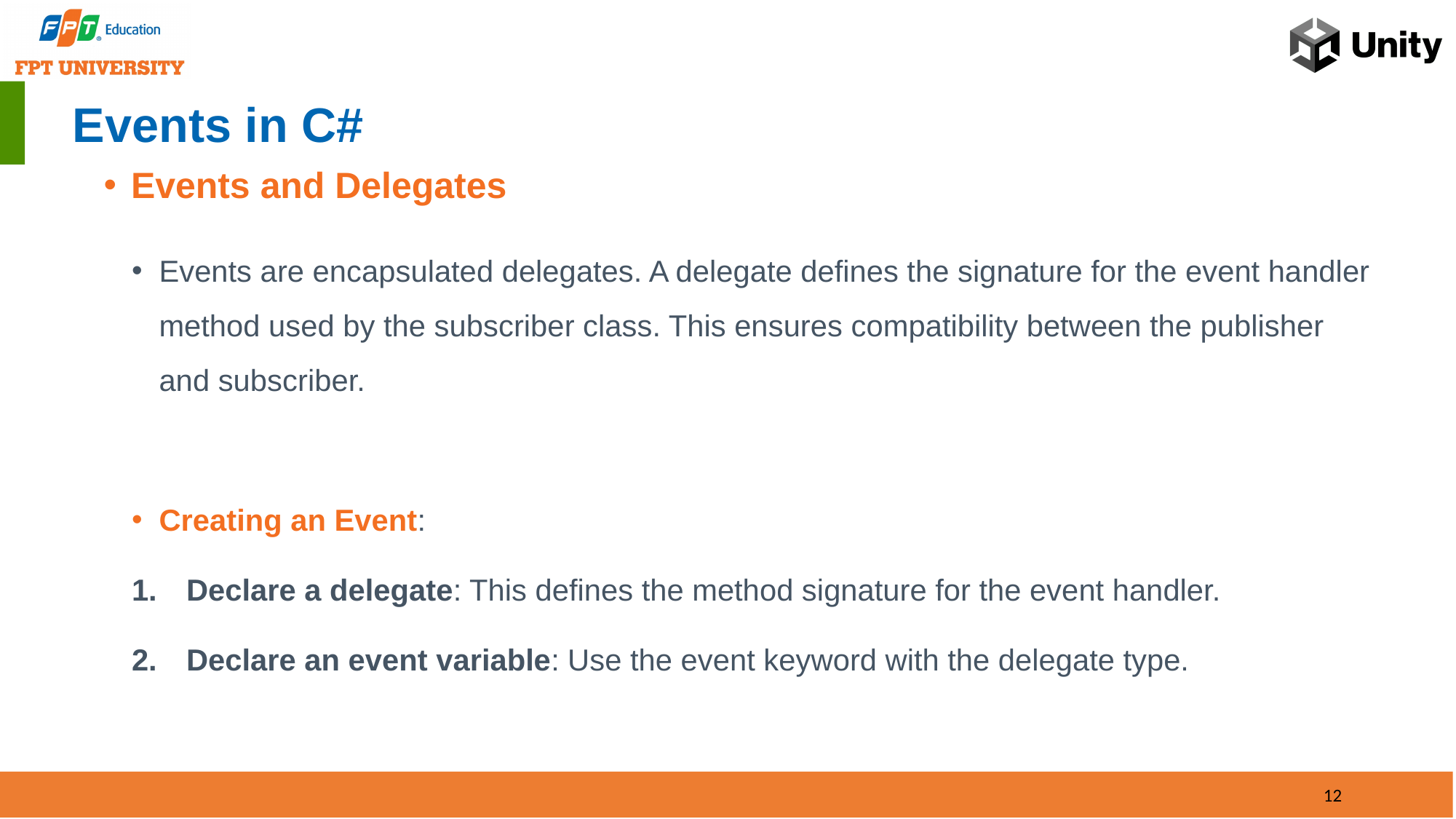

# Events in C#
Events and Delegates
Events are encapsulated delegates. A delegate defines the signature for the event handler method used by the subscriber class. This ensures compatibility between the publisher and subscriber.

Creating an Event:
Declare a delegate: This defines the method signature for the event handler.
Declare an event variable: Use the event keyword with the delegate type.
12